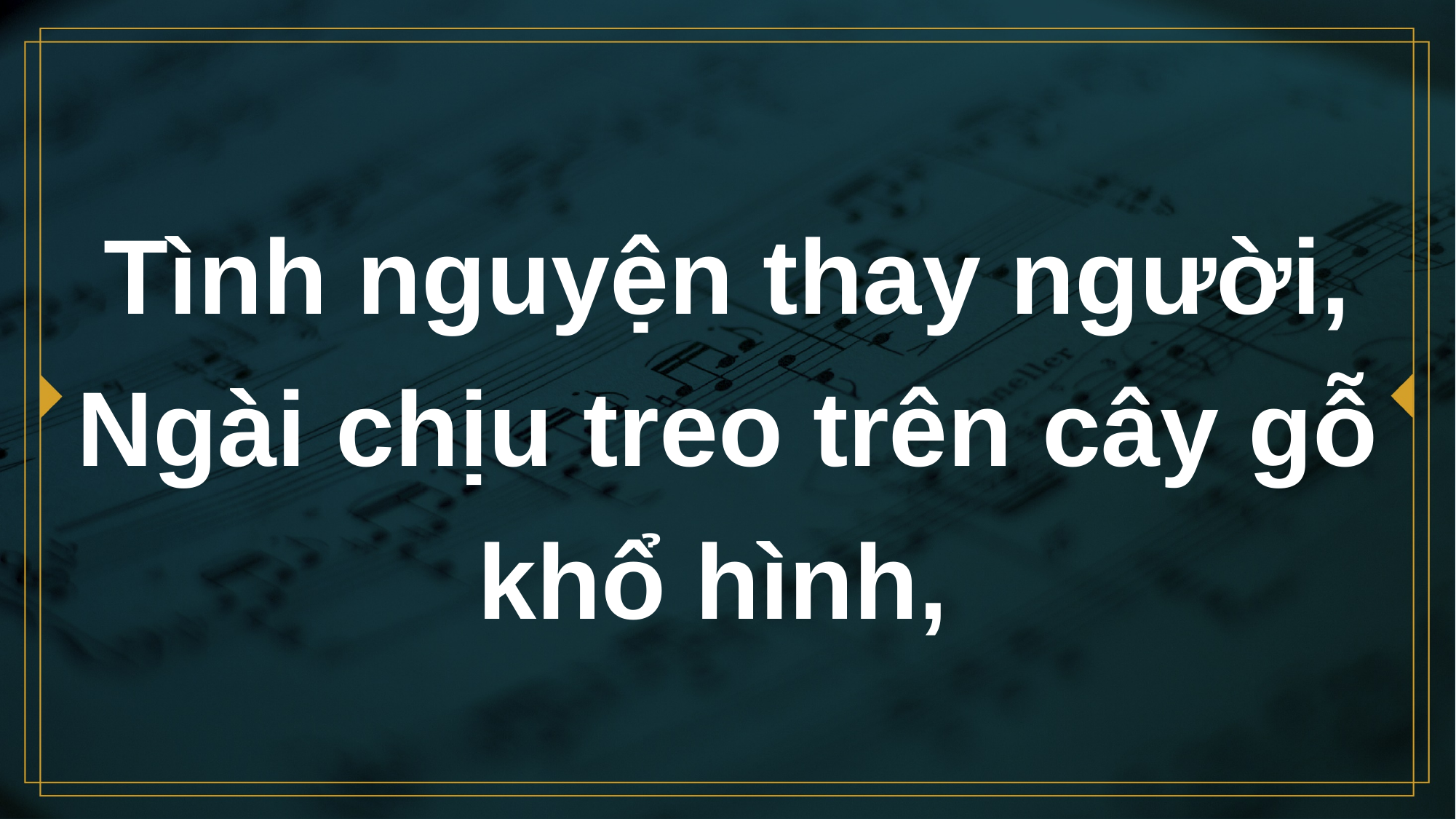

# Tình nguyện thay người, Ngài chịu treo trên cây gỗ khổ hình,